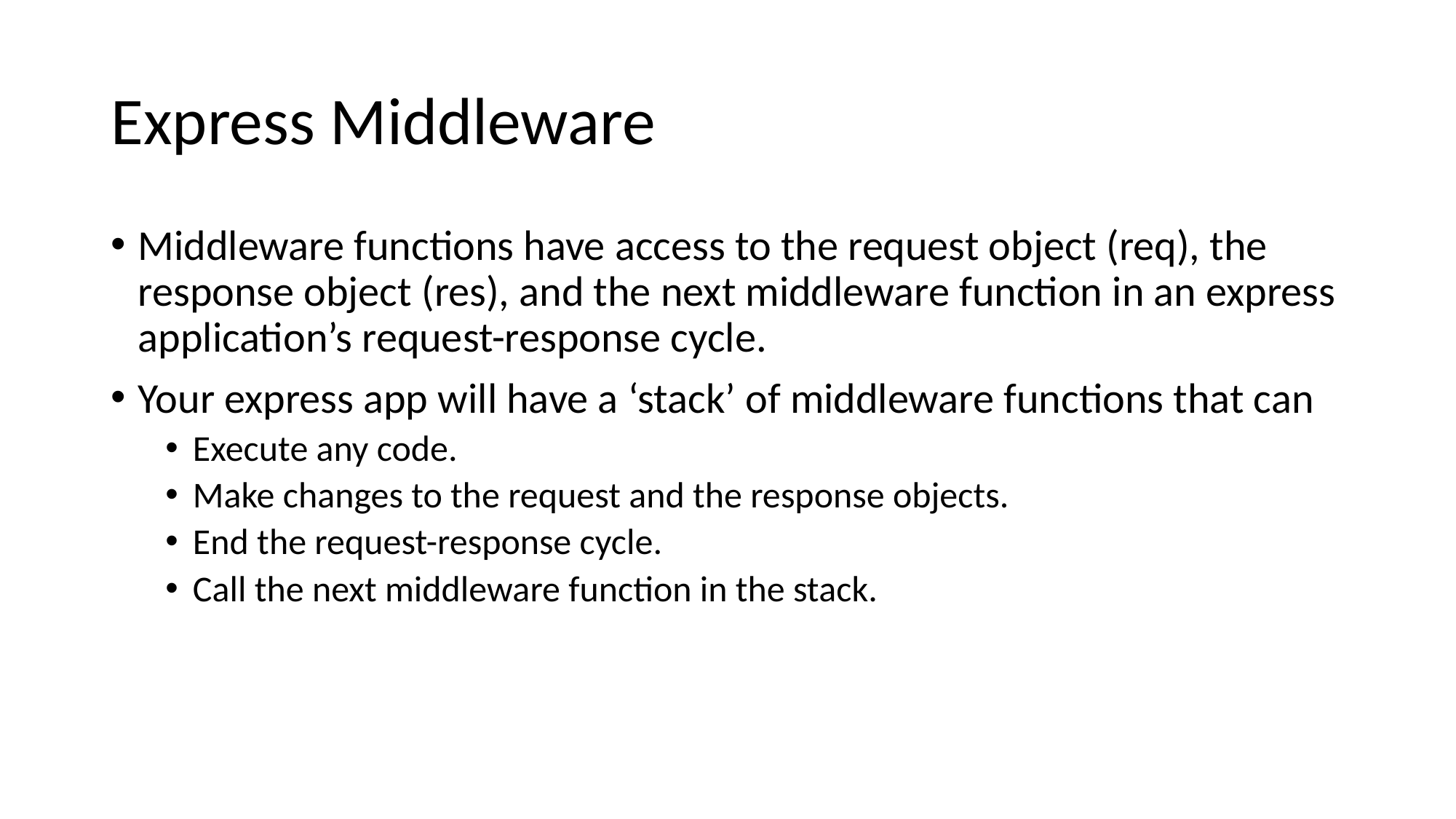

# Express Middleware
Middleware functions have access to the request object (req), the response object (res), and the next middleware function in an express application’s request-response cycle.
Your express app will have a ‘stack’ of middleware functions that can
Execute any code.
Make changes to the request and the response objects.
End the request-response cycle.
Call the next middleware function in the stack.